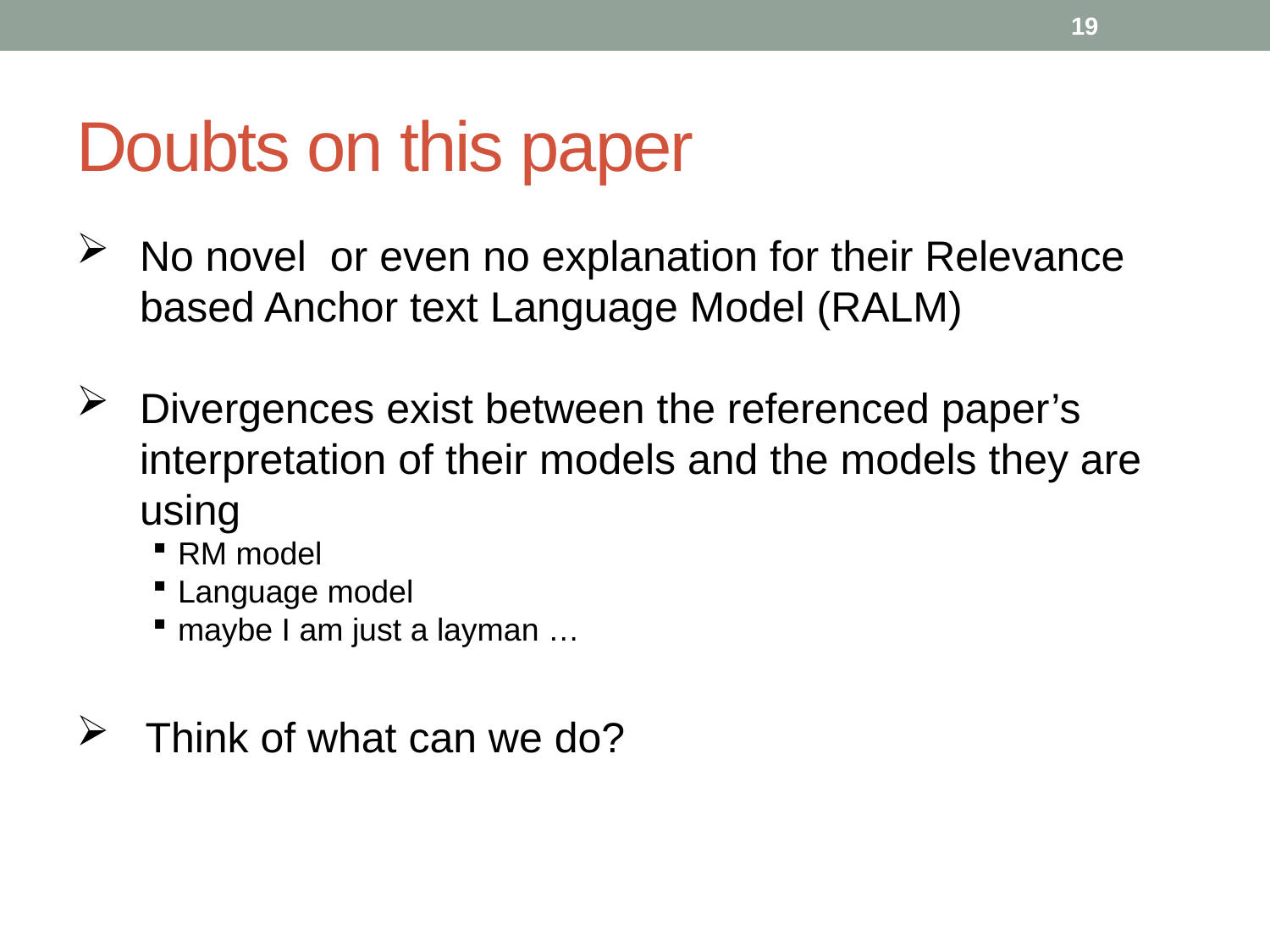

19
# Doubts on this paper

No novel  or even no explanation for their Relevance based Anchor text Language Model (RALM)

Divergences exist between the referenced paper’s interpretation of their models and the models they are using
RM model
Language model
maybe I am just a layman …

   Think of what can we do?